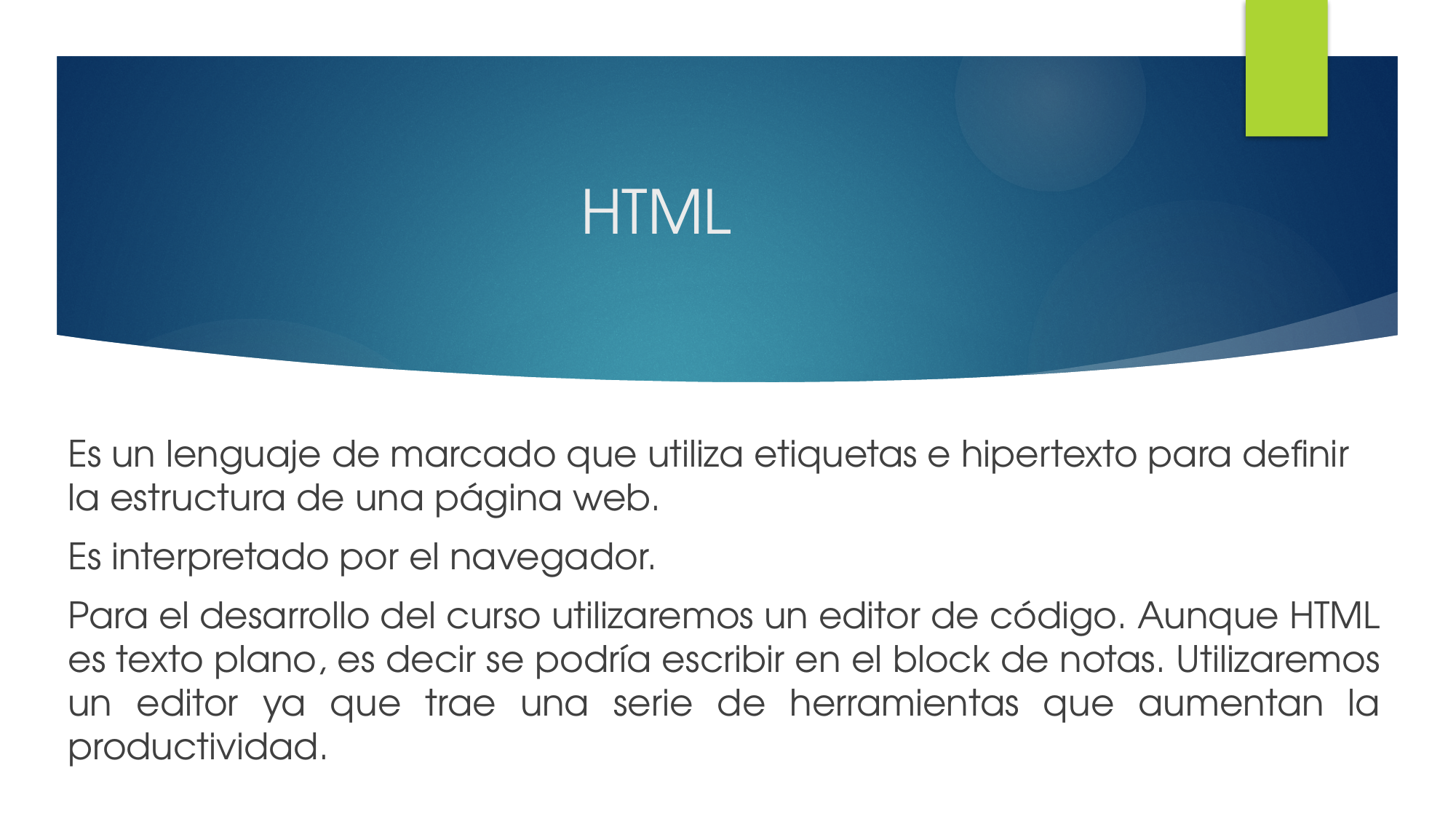

# HTML
Es un lenguaje de marcado que utiliza etiquetas e hipertexto para definir la estructura de una página web.
Es interpretado por el navegador.
Para el desarrollo del curso utilizaremos un editor de código. Aunque HTML es texto plano, es decir se podría escribir en el block de notas. Utilizaremos un editor ya que trae una serie de herramientas que aumentan la productividad.